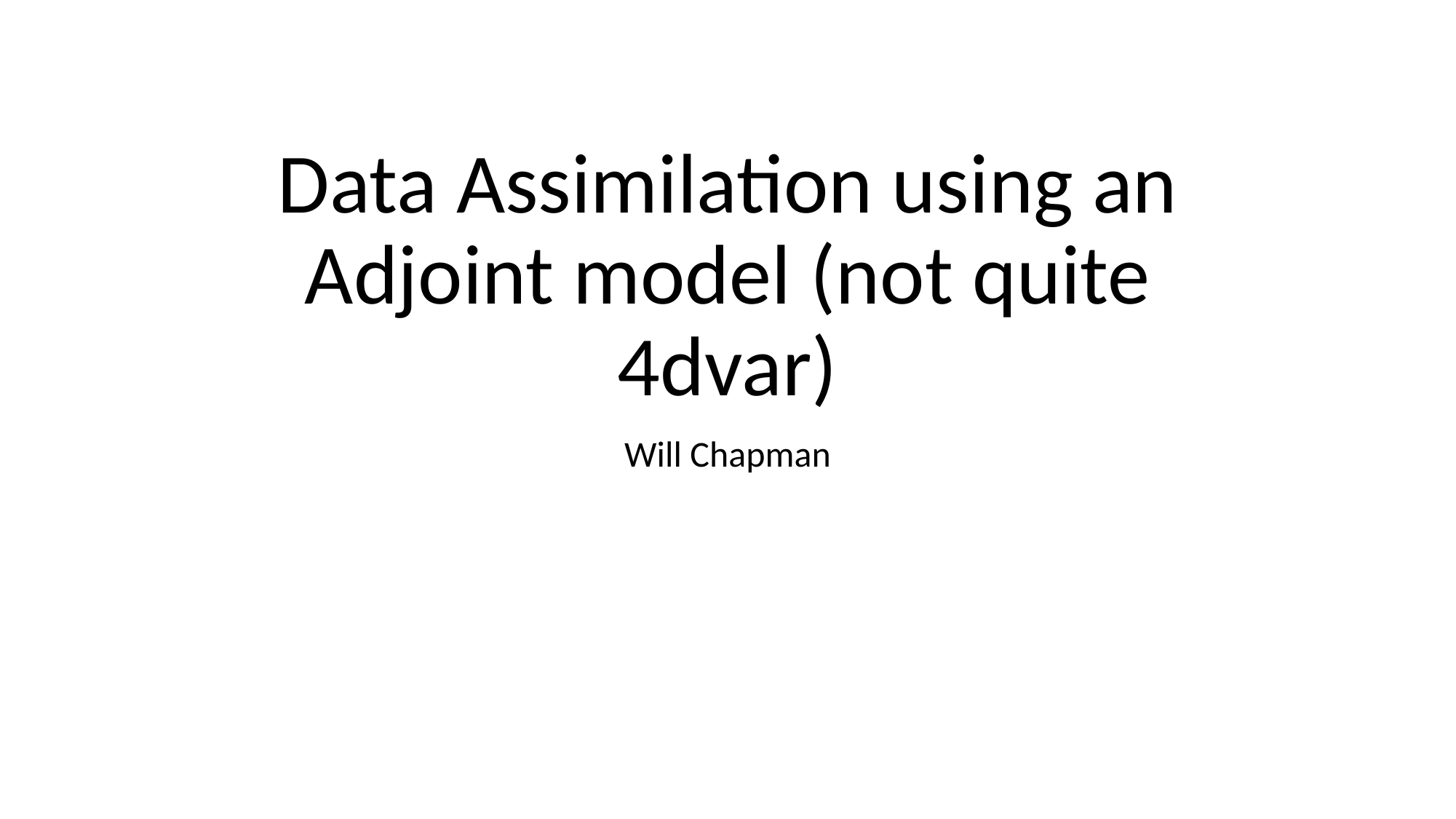

# Data Assimilation using an Adjoint model (not quite 4dvar)
Will Chapman